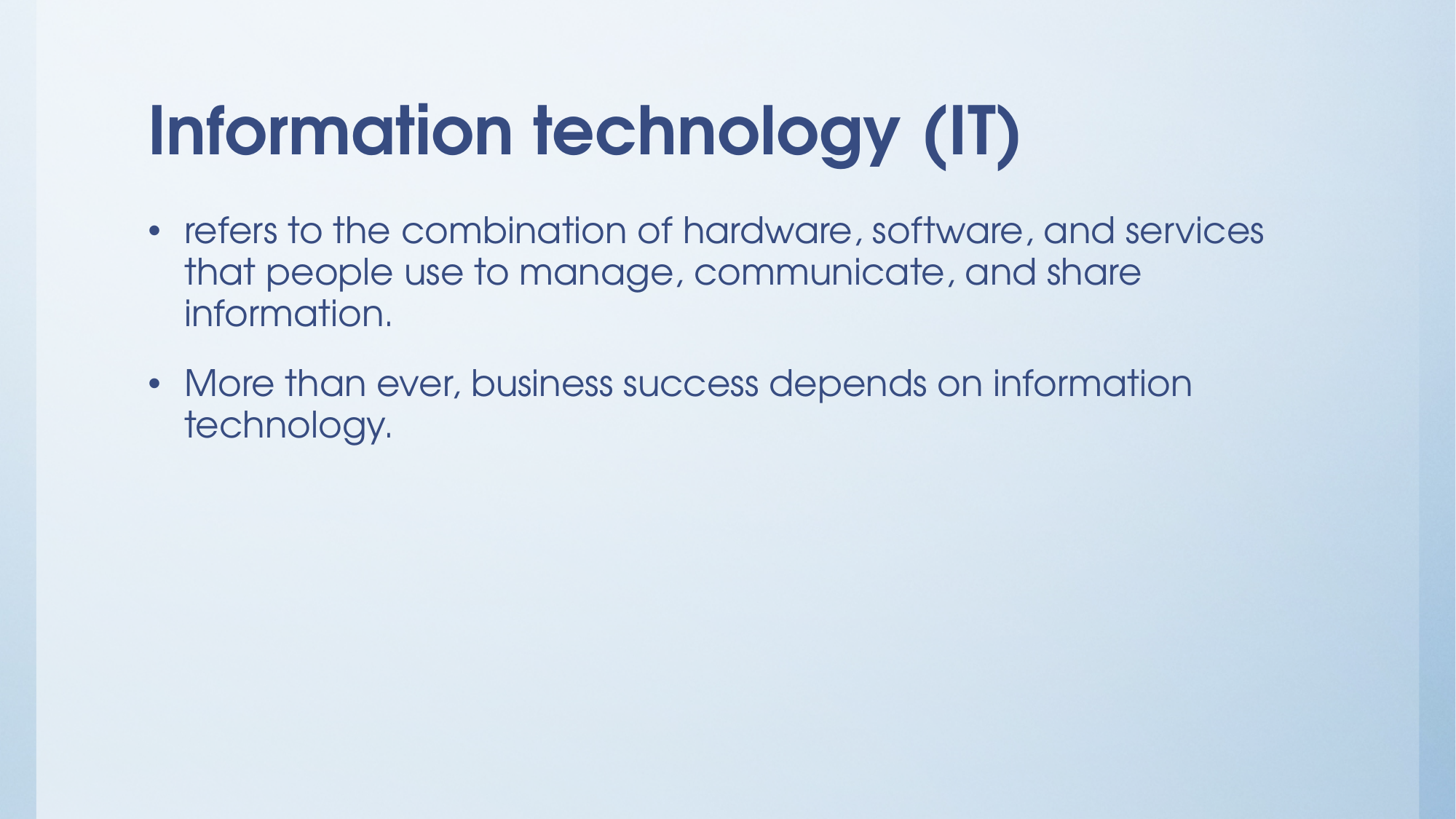

# Information technology (IT)
refers to the combination of hardware, software, and services that people use to manage, communicate, and share information.
More than ever, business success depends on information technology.